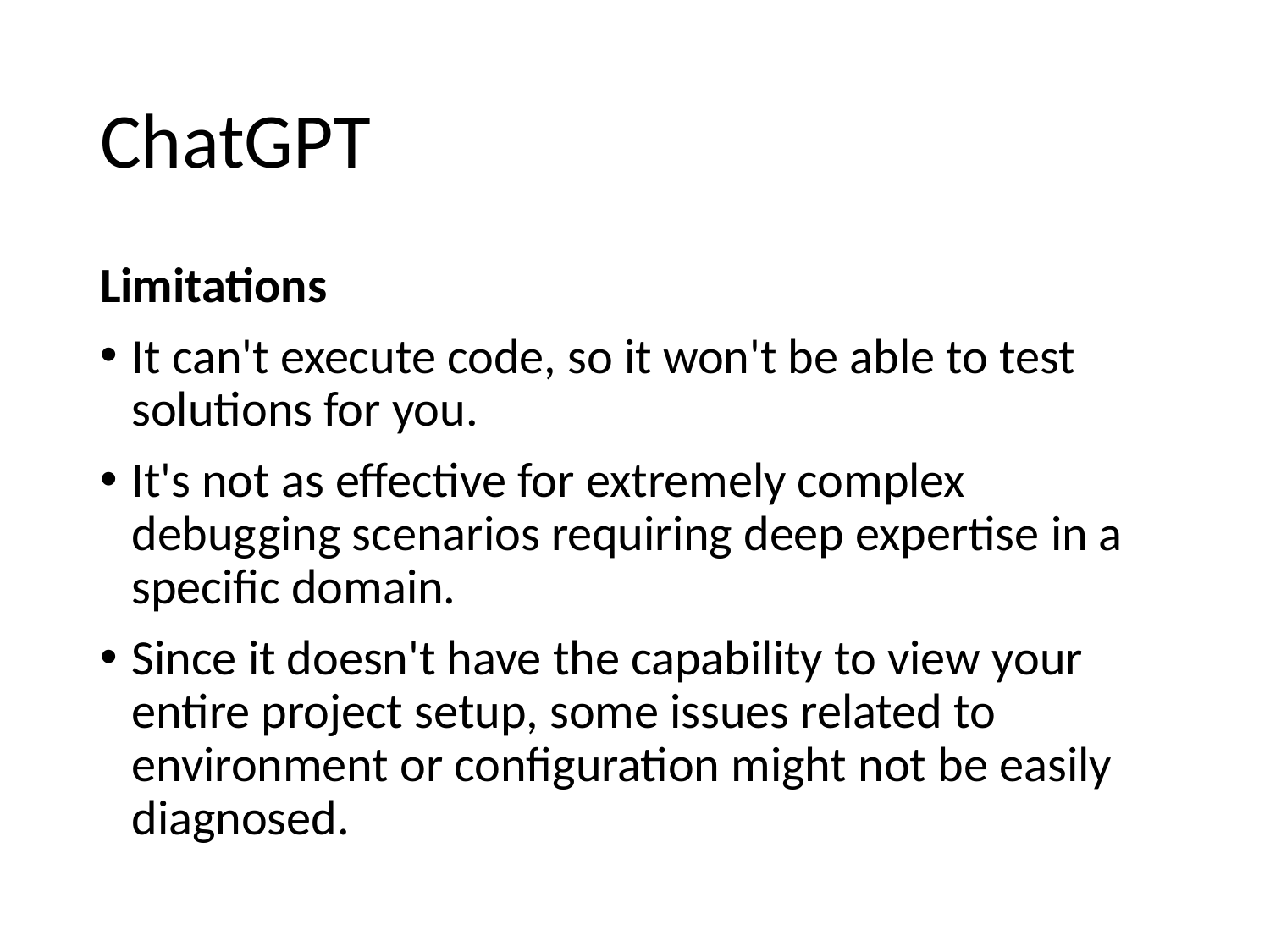

# ChatGPT
Limitations
It can't execute code, so it won't be able to test solutions for you.
It's not as effective for extremely complex debugging scenarios requiring deep expertise in a specific domain.
Since it doesn't have the capability to view your entire project setup, some issues related to environment or configuration might not be easily diagnosed.